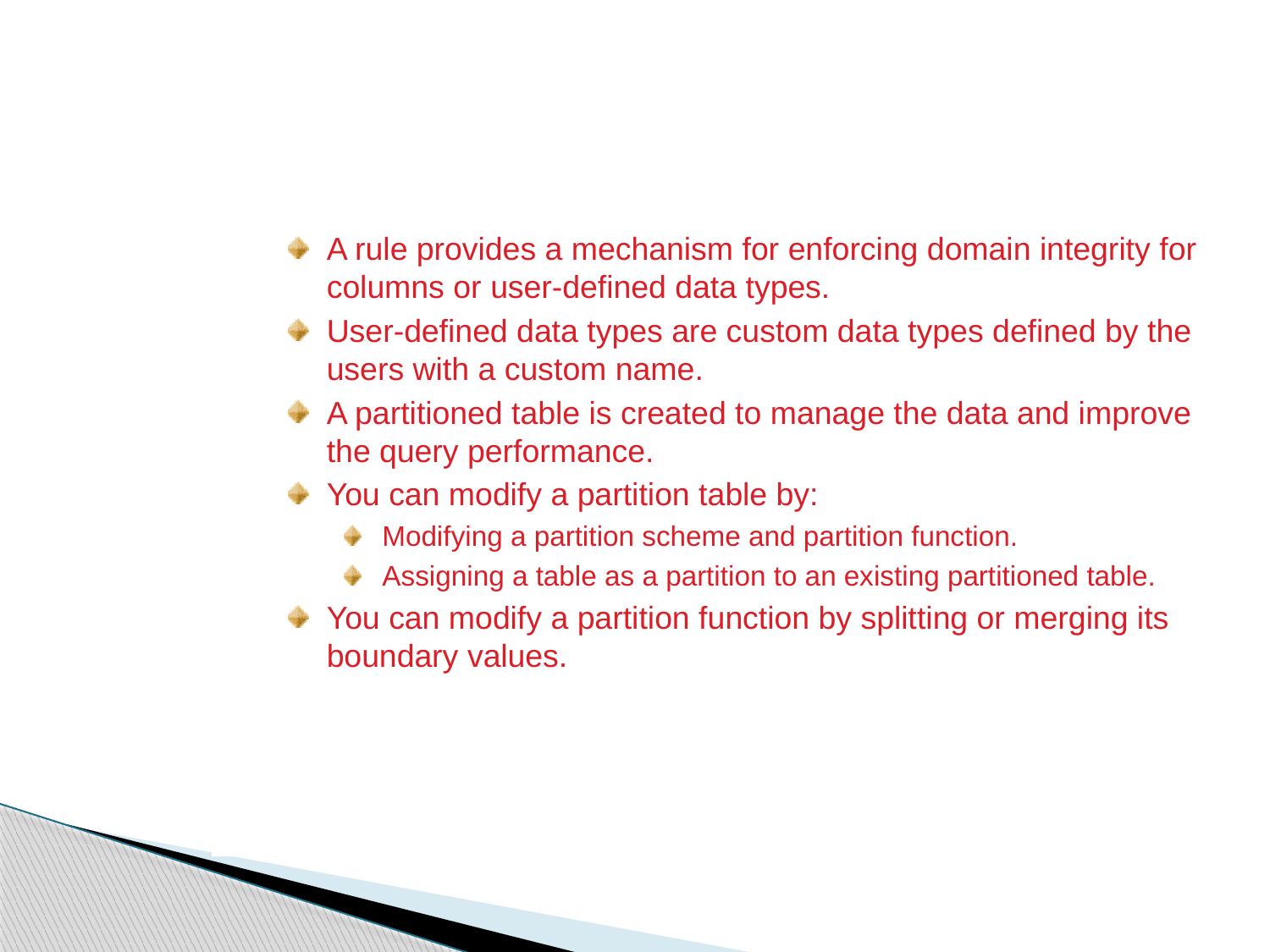

Summary (Contd.)
A rule provides a mechanism for enforcing domain integrity for columns or user‑defined data types.
User-defined data types are custom data types defined by the users with a custom name.
A partitioned table is created to manage the data and improve the query performance.
You can modify a partition table by:
Modifying a partition scheme and partition function.
Assigning a table as a partition to an existing partitioned table.
You can modify a partition function by splitting or merging its boundary values.